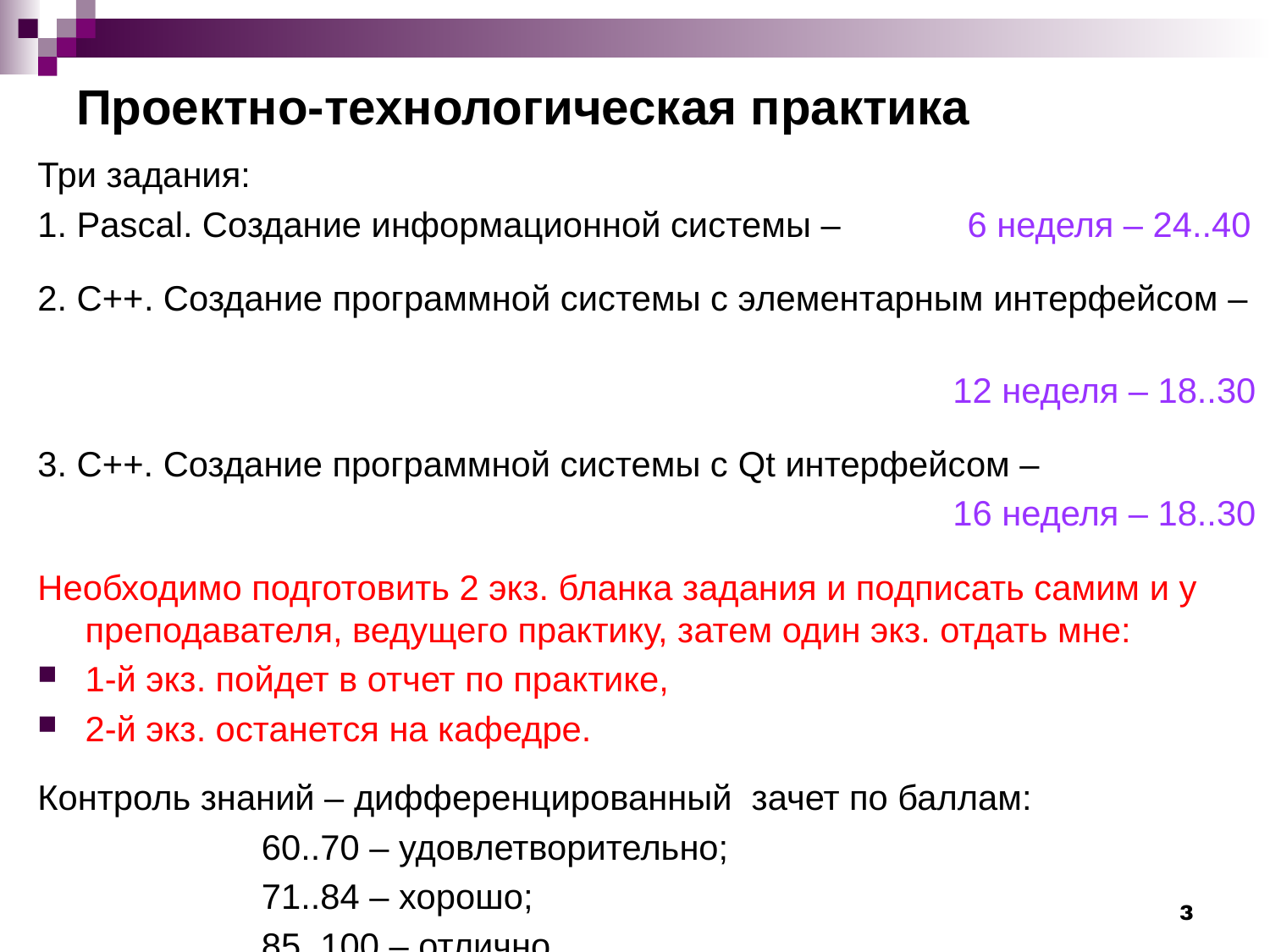

# Проектно-технологическая практика
Три задания:
1. Pascal. Создание информационной системы –             6 неделя – 24..40

2. С++. Создание программной системы с элементарным интерфейсом –
                                                                                              12 неделя – 18..30

3. С++. Создание программной системы с Qt интерфейсом –
                                                                                              16 неделя – 18..30

Необходимо подготовить 2 экз. бланка задания и подписать самим и у преподавателя, ведущего практику, затем один экз. отдать мне:
1-й экз. пойдет в отчет по практике,
2-й экз. останется на кафедре.

Контроль знаний – дифференцированный  зачет по баллам:
60..70 – удовлетворительно;
71..84 – хорошо;
85..100 – отлично

3